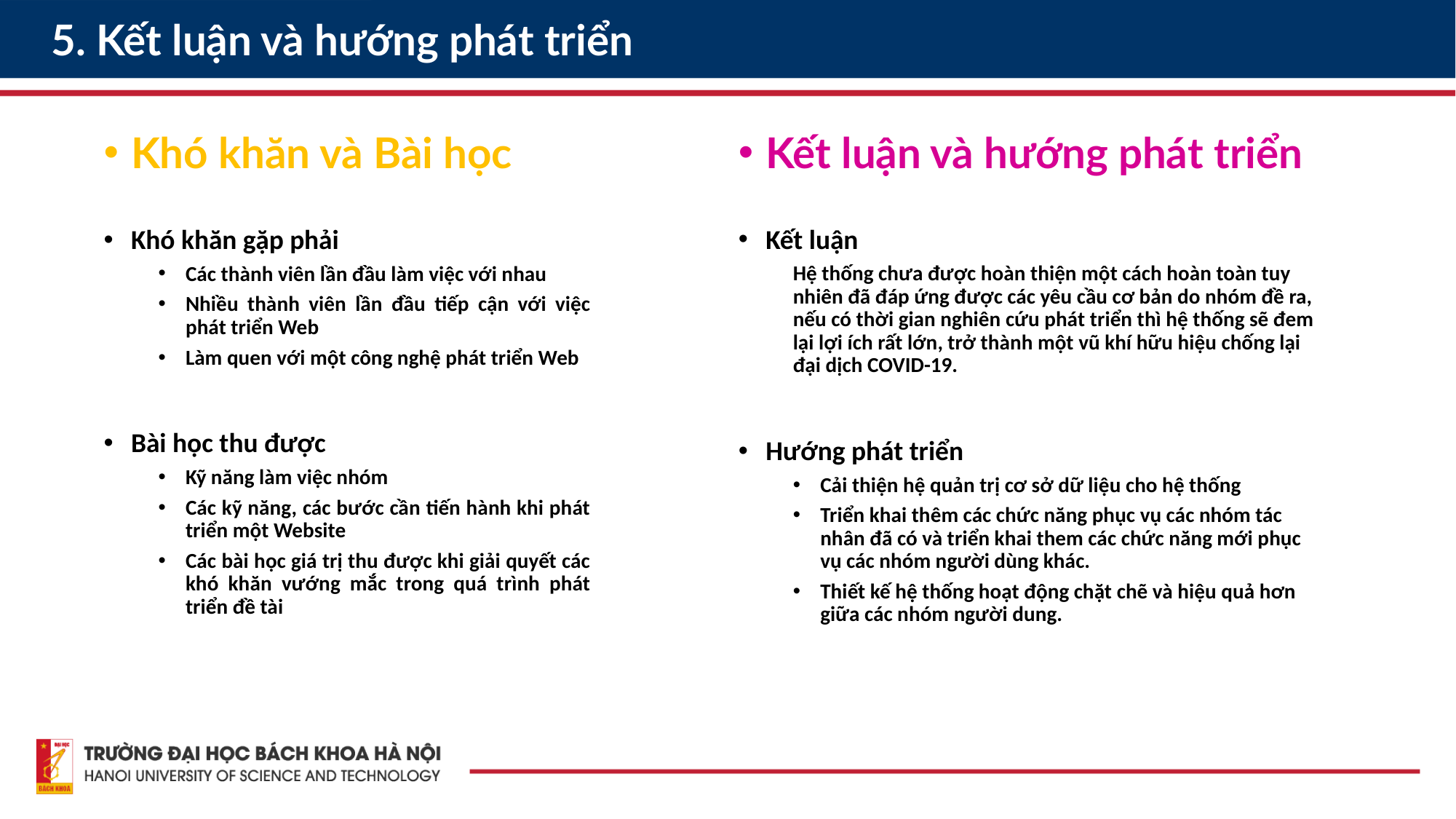

# 5. Kết luận và hướng phát triển
Khó khăn và Bài học

Khó khăn gặp phải
Các thành viên lần đầu làm việc với nhau
Nhiều thành viên lần đầu tiếp cận với việc phát triển Web
Làm quen với một công nghệ phát triển Web

Bài học thu được
Kỹ năng làm việc nhóm
Các kỹ năng, các bước cần tiến hành khi phát triển một Website
Các bài học giá trị thu được khi giải quyết các khó khăn vướng mắc trong quá trình phát triển đề tài

Kết luận và hướng phát triển

Kết luận
Hệ thống chưa được hoàn thiện một cách hoàn toàn tuy nhiên đã đáp ứng được các yêu cầu cơ bản do nhóm đề ra, nếu có thời gian nghiên cứu phát triển thì hệ thống sẽ đem lại lợi ích rất lớn, trở thành một vũ khí hữu hiệu chống lại đại dịch COVID-19.

Hướng phát triển
Cải thiện hệ quản trị cơ sở dữ liệu cho hệ thống
Triển khai thêm các chức năng phục vụ các nhóm tác nhân đã có và triển khai them các chức năng mới phục vụ các nhóm người dùng khác.
Thiết kế hệ thống hoạt động chặt chẽ và hiệu quả hơn giữa các nhóm người dung.